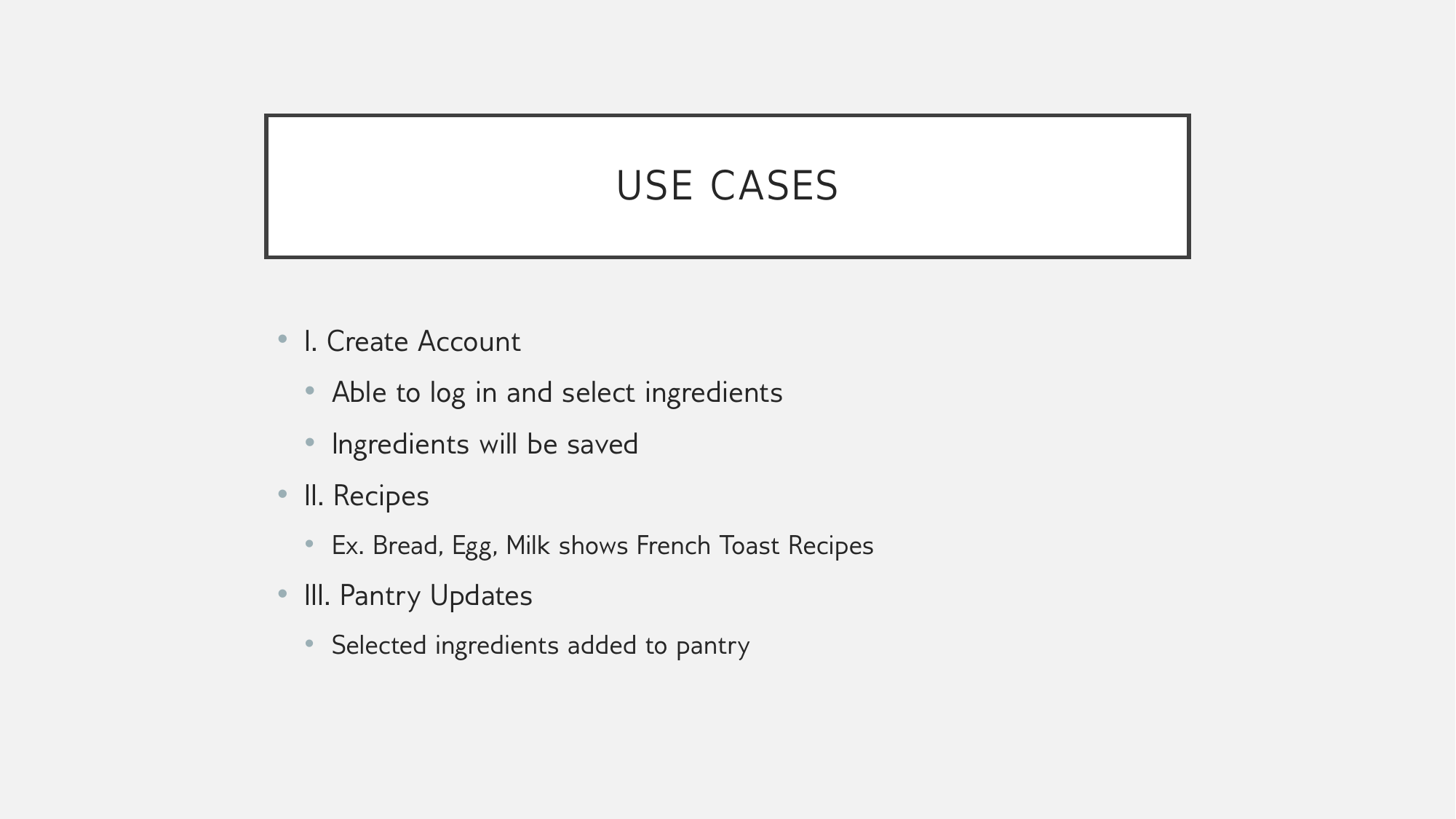

# USE cases
I. Create Account
Able to log in and select ingredients
Ingredients will be saved
II. Recipes
Ex. Bread, Egg, Milk shows French Toast Recipes
III. Pantry Updates
Selected ingredients added to pantry